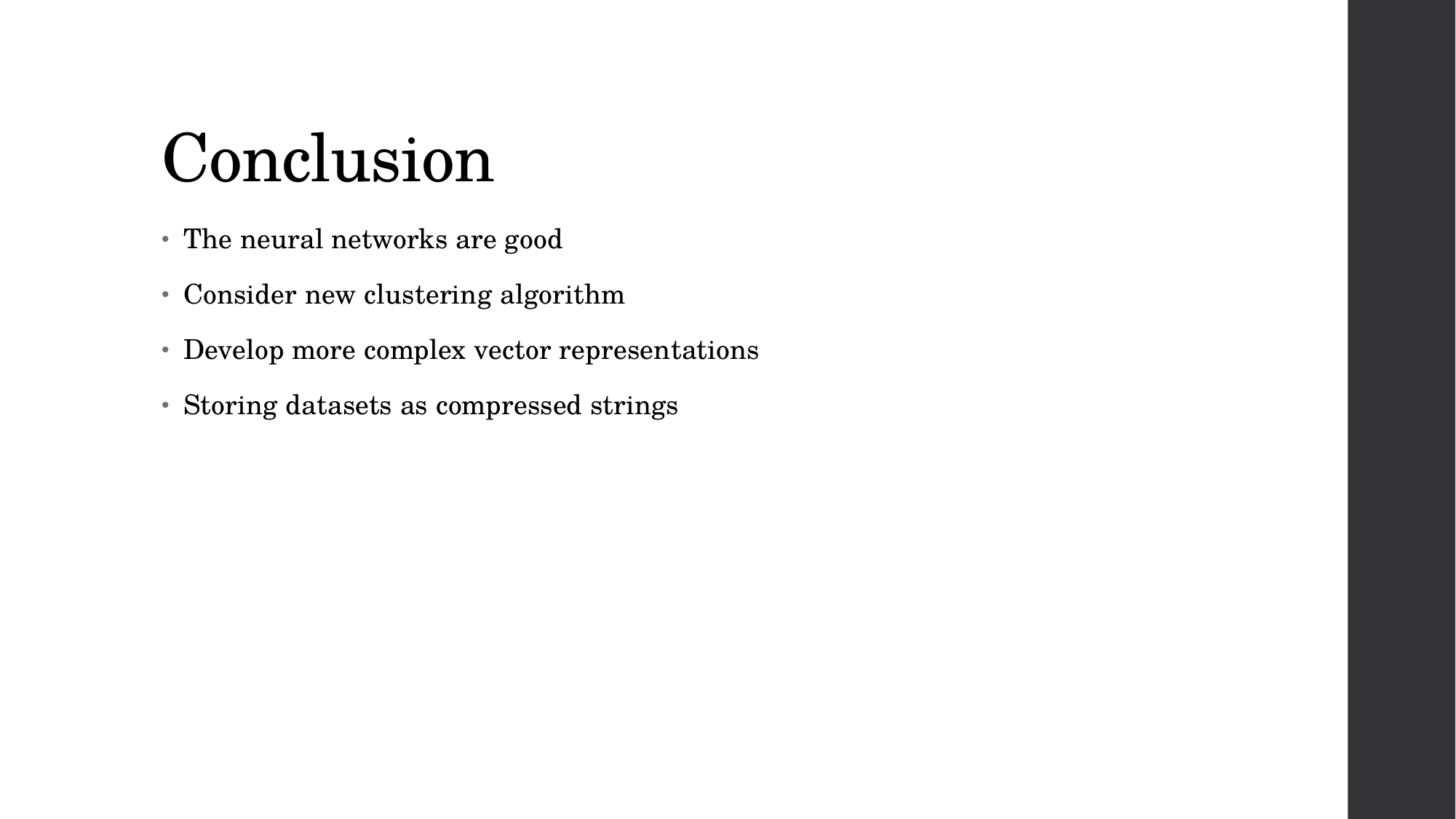

# Conclusion
The neural networks are good
Consider new clustering algorithm
Develop more complex vector representations
Storing datasets as compressed strings